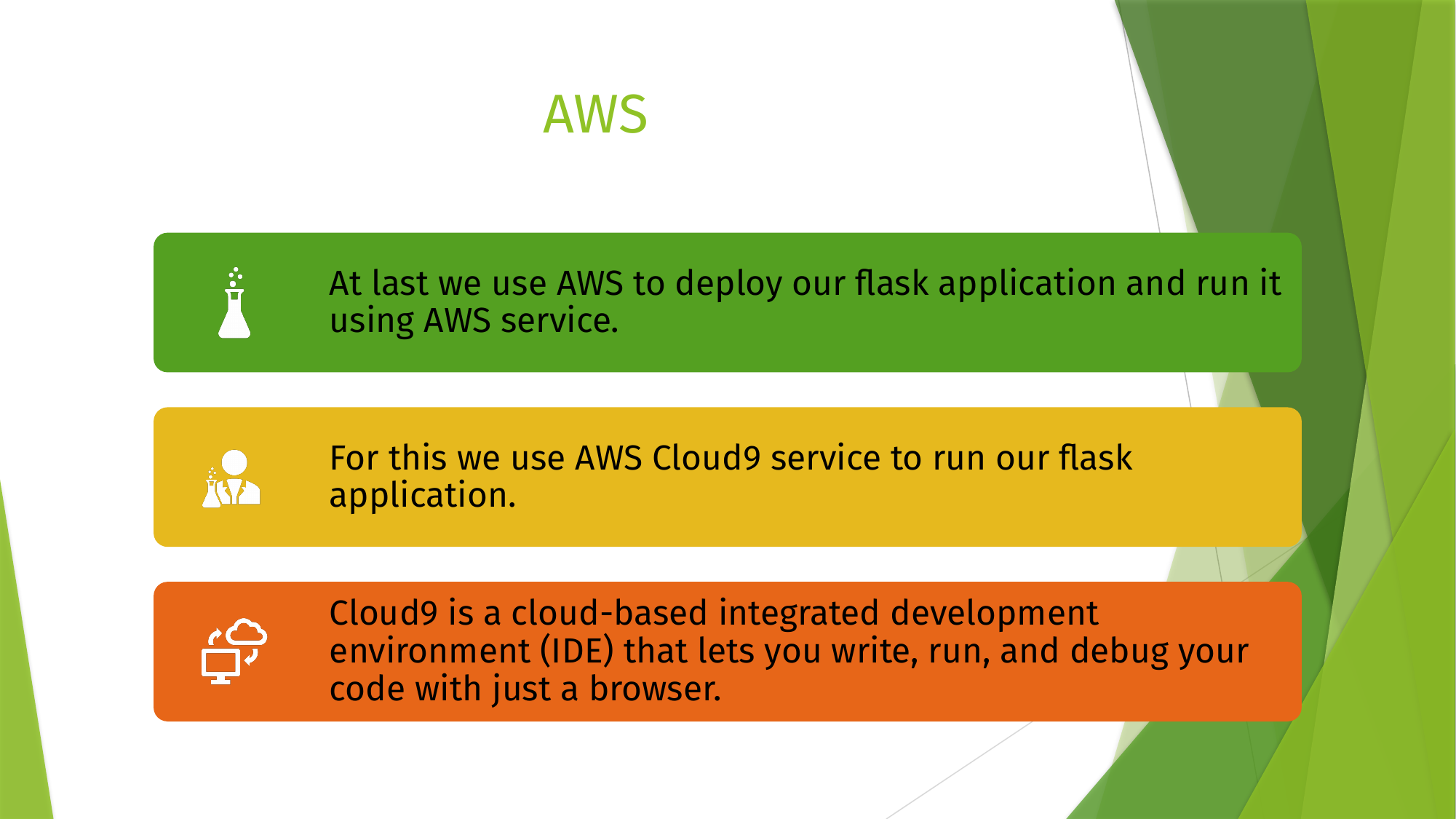

# AWS
At last we use AWS to deploy our flask application and run it using AWS service.
For this we use AWS Cloud9 service to run our flask application.
Cloud9 is a cloud-based integrated development environment (IDE) that lets you write, run, and debug your code with just a browser.